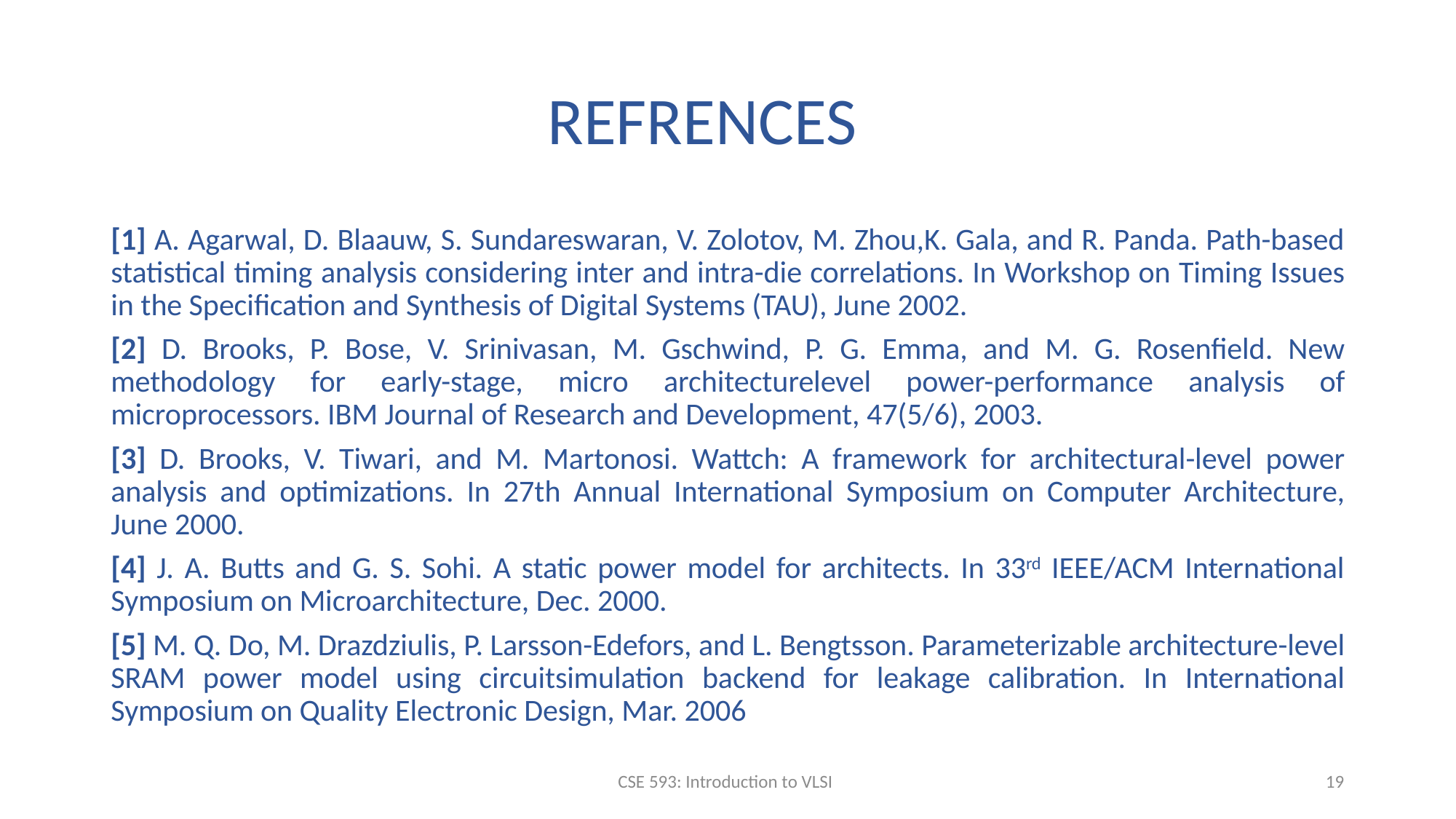

# REFRENCES
[1] A. Agarwal, D. Blaauw, S. Sundareswaran, V. Zolotov, M. Zhou,K. Gala, and R. Panda. Path-based statistical timing analysis considering inter and intra-die correlations. In Workshop on Timing Issues in the Specification and Synthesis of Digital Systems (TAU), June 2002.
[2] D. Brooks, P. Bose, V. Srinivasan, M. Gschwind, P. G. Emma, and M. G. Rosenfield. New methodology for early-stage, micro architecturelevel power-performance analysis of microprocessors. IBM Journal of Research and Development, 47(5/6), 2003.
[3] D. Brooks, V. Tiwari, and M. Martonosi. Wattch: A framework for architectural-level power analysis and optimizations. In 27th Annual International Symposium on Computer Architecture, June 2000.
[4] J. A. Butts and G. S. Sohi. A static power model for architects. In 33rd IEEE/ACM International Symposium on Microarchitecture, Dec. 2000.
[5] M. Q. Do, M. Drazdziulis, P. Larsson-Edefors, and L. Bengtsson. Parameterizable architecture-level SRAM power model using circuitsimulation backend for leakage calibration. In International Symposium on Quality Electronic Design, Mar. 2006
CSE 593: Introduction to VLSI
19